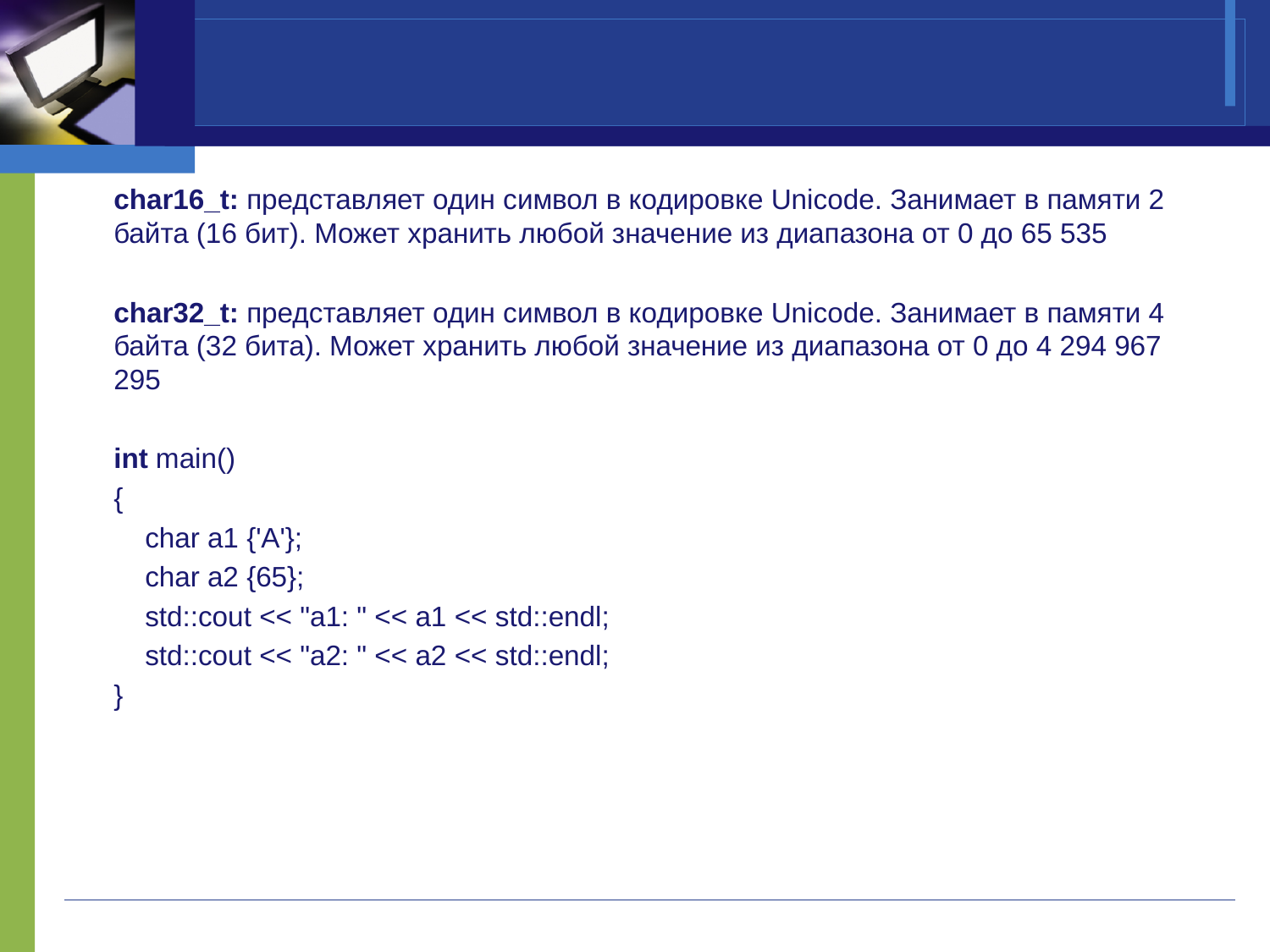

#
char16_t: представляет один символ в кодировке Unicode. Занимает в памяти 2 байта (16 бит). Может хранить любой значение из диапазона от 0 до 65 535

char32_t: представляет один символ в кодировке Unicode. Занимает в памяти 4 байта (32 бита). Может хранить любой значение из диапазона от 0 до 4 294 967 295

int main()
{
    char a1 {'A'};
    char a2 {65};
    std::cout << "a1: " << a1 << std::endl;
    std::cout << "a2: " << a2 << std::endl;
}